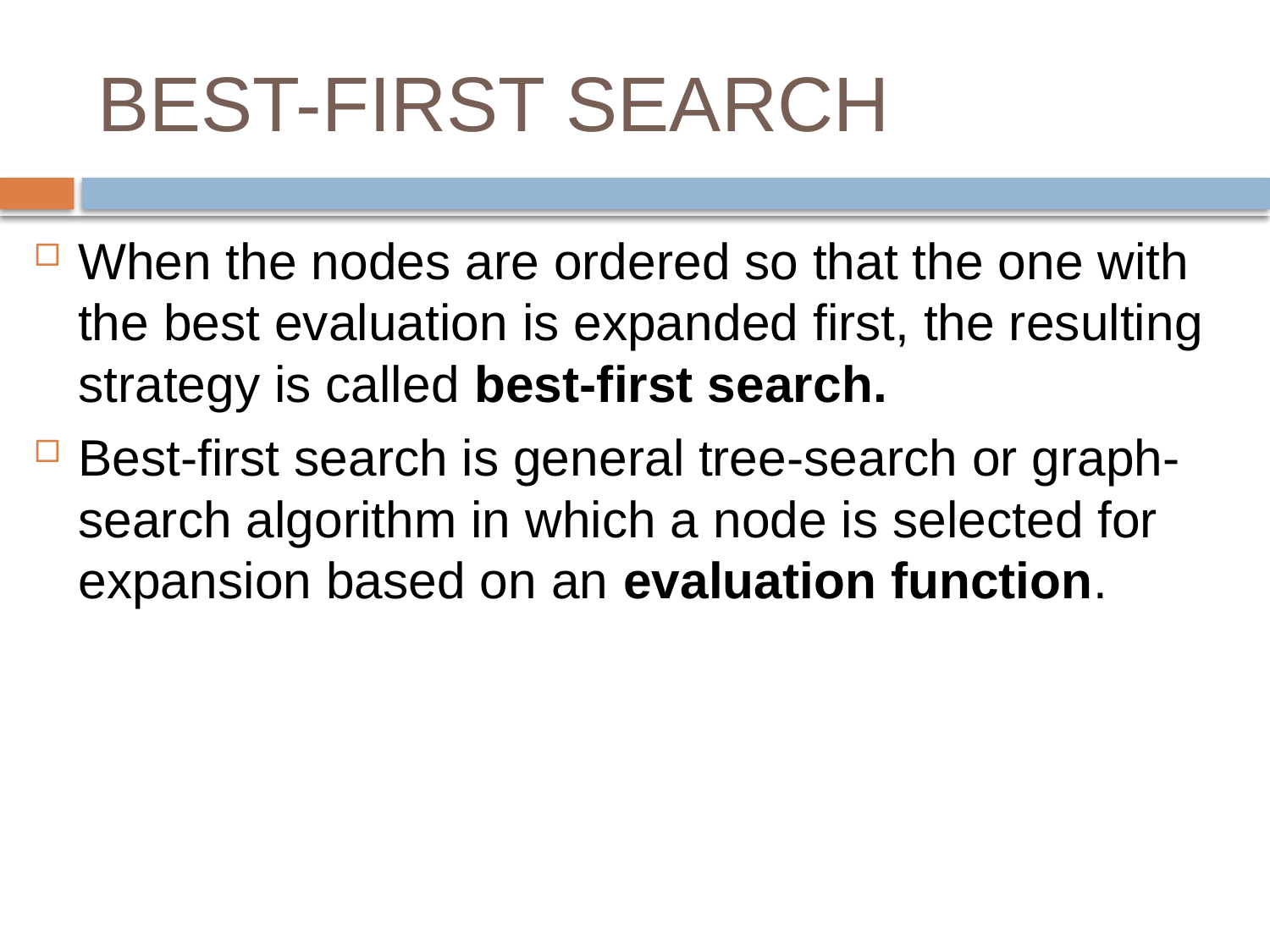

# BEST-FIRST SEARCH
When the nodes are ordered so that the one with the best evaluation is expanded first, the resulting strategy is called best-first search.
Best-first search is general tree-search or graph-search algorithm in which a node is selected for expansion based on an evaluation function.